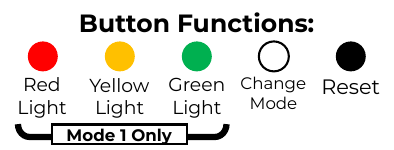

Button Functions:

Change Mode
Red Light
Green Light
Reset
Yellow Light

Mode 1 Only